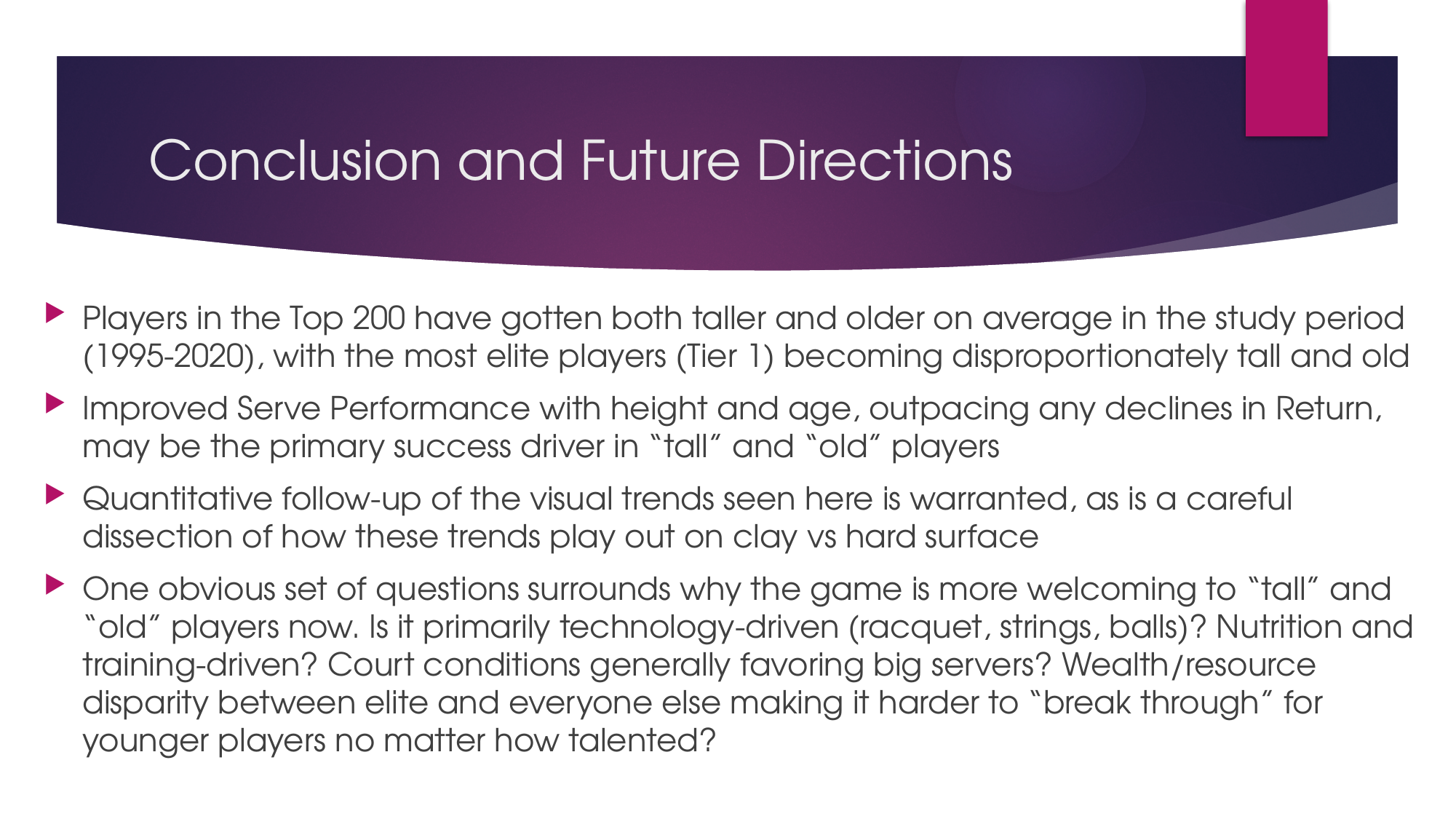

# Conclusion and Future Directions
Players in the Top 200 have gotten both taller and older on average in the study period (1995-2020), with the most elite players (Tier 1) becoming disproportionately tall and old
Improved Serve Performance with height and age, outpacing any declines in Return, may be the primary success driver in “tall” and “old” players
Quantitative follow-up of the visual trends seen here is warranted, as is a careful dissection of how these trends play out on clay vs hard surface
One obvious set of questions surrounds why the game is more welcoming to “tall” and “old” players now. Is it primarily technology-driven (racquet, strings, balls)? Nutrition and training-driven? Court conditions generally favoring big servers? Wealth/resource disparity between elite and everyone else making it harder to “break through” for younger players no matter how talented?